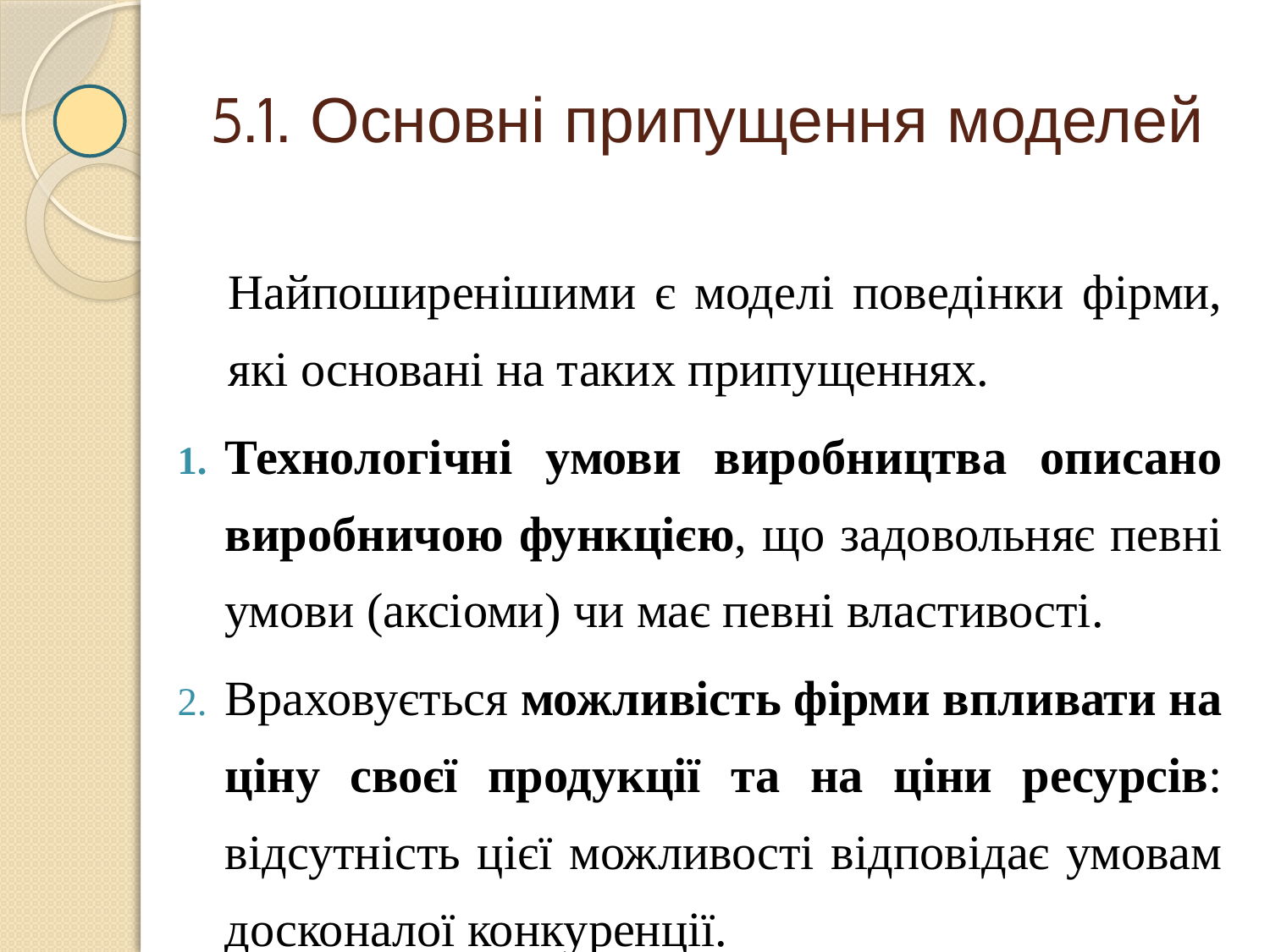

# 5.1. Основні припущення моделей

Найпоширенішими є моделі поведінки фірми, які основані на таких припущеннях.
Технологічні умови виробництва описано виробничою функцією, що задовольняє певні умови (аксіоми) чи має певні властивості.
Враховується можливість фірми впливати на ціну своєї продукції та на ціни ресурсів: відсутність цієї можливості відповідає умовам досконалої конкуренції.